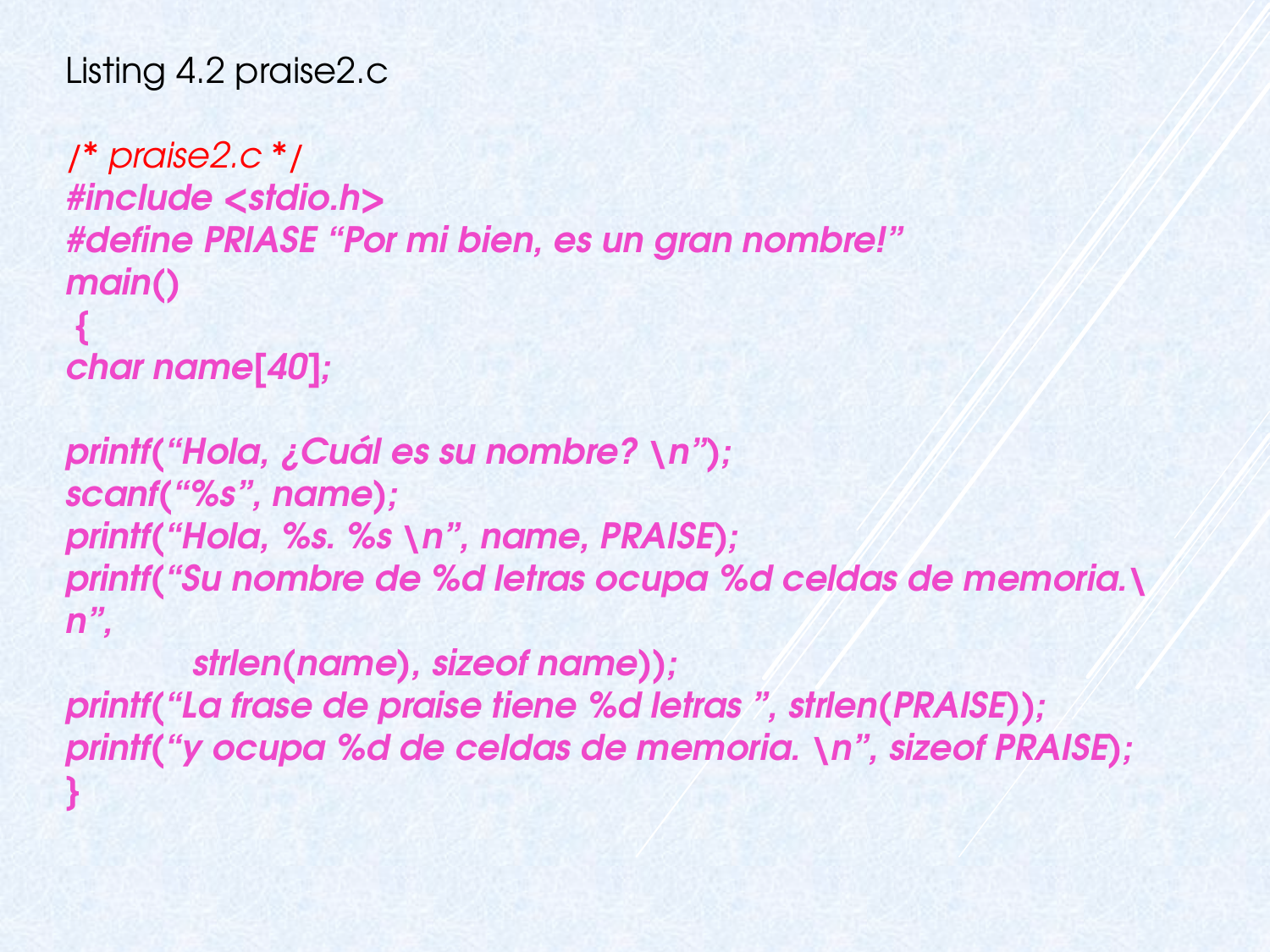

Listing 4.2 praise2.c

/* praise2.c */
#include <stdio.h>
#define PRIASE “Por mi bien, es un gran nombre!”
main()
 {
char name[40];

printf(“Hola, ¿Cuál es su nombre? \n”);
scanf(“%s”, name);
printf(“Hola, %s. %s \n”, name, PRAISE);
printf(“Su nombre de %d letras ocupa %d celdas de memoria.\n”,
	strlen(name), sizeof name));
printf(“La frase de praise tiene %d letras ”, strlen(PRAISE));
printf(“y ocupa %d de celdas de memoria. \n”, sizeof PRAISE);
}